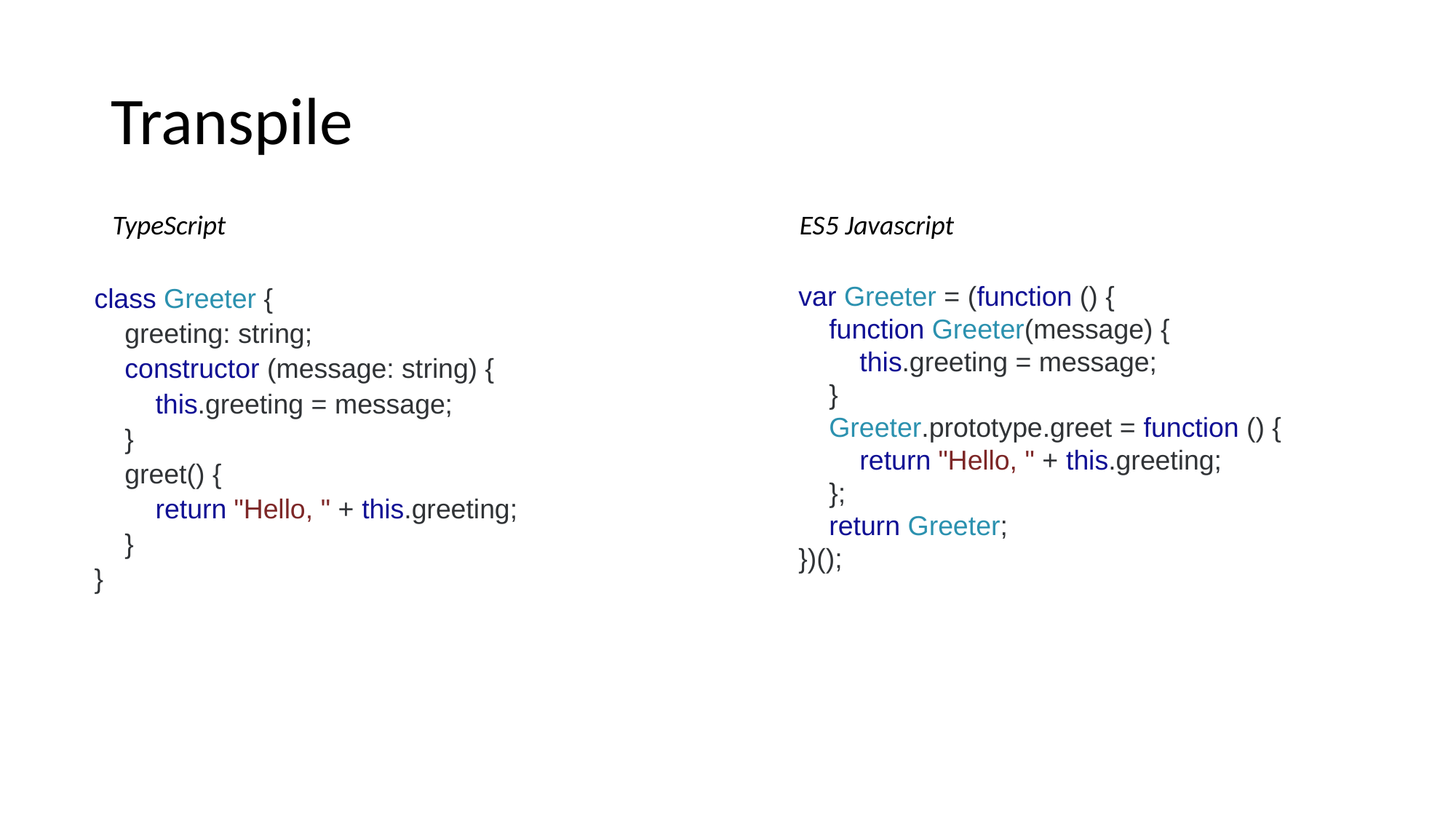

# Transpile
TypeScript
ES5 Javascript
class Greeter {
    greeting: string;
    constructor (message: string) {
        this.greeting = message;
    }
    greet() {
        return "Hello, " + this.greeting;
    }
}
var Greeter = (function () {
    function Greeter(message) {
        this.greeting = message;
    }
    Greeter.prototype.greet = function () {
        return "Hello, " + this.greeting;
    };
    return Greeter;
})();